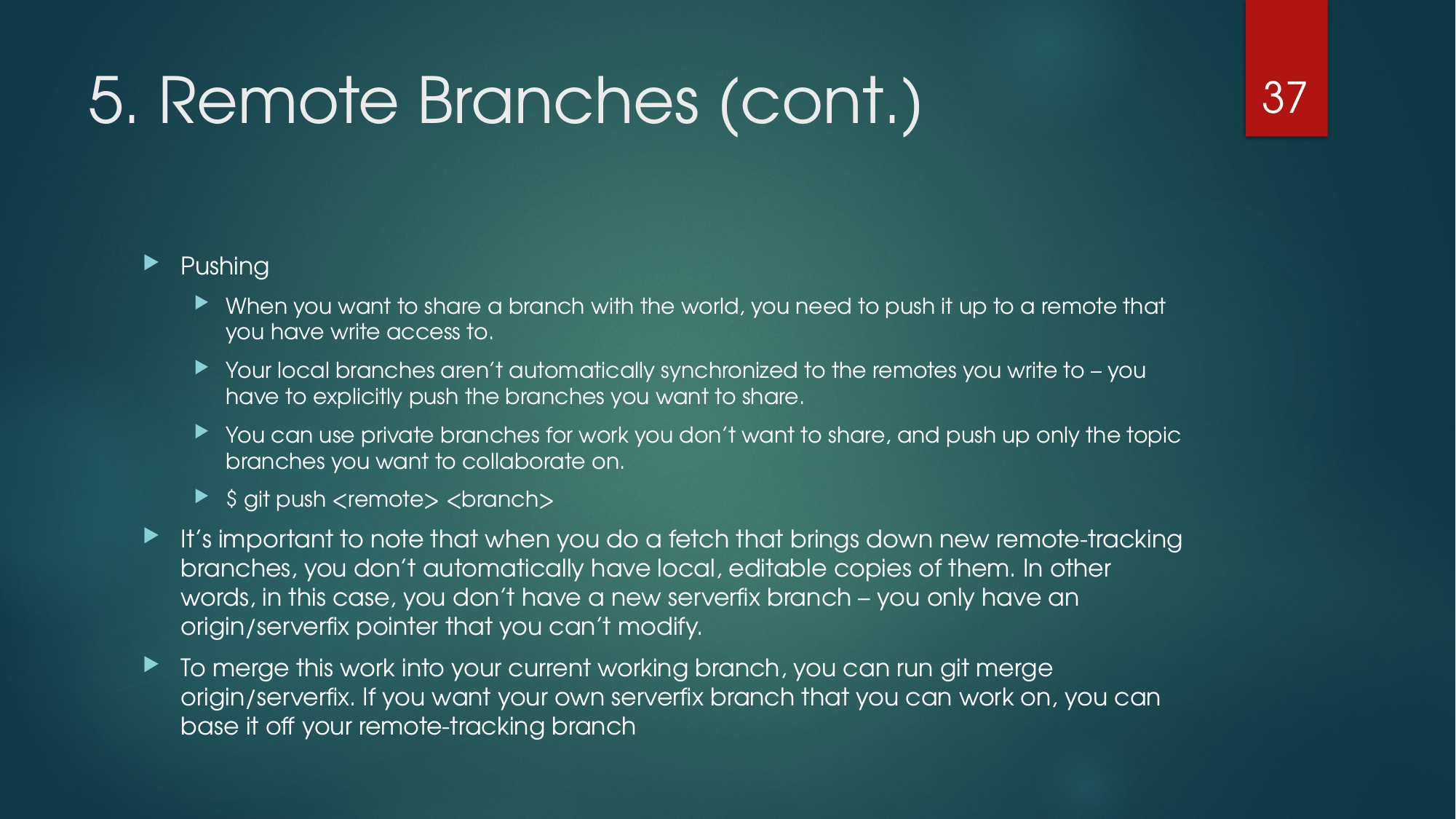

37
# 5. Remote Branches (cont.)
Pushing
When you want to share a branch with the world, you need to push it up to a remote that you have write access to.
Your local branches aren’t automatically synchronized to the remotes you write to – you have to explicitly push the branches you want to share.
You can use private branches for work you don’t want to share, and push up only the topic branches you want to collaborate on.
$ git push <remote> <branch>
It’s important to note that when you do a fetch that brings down new remote-tracking branches, you don’t automatically have local, editable copies of them. In other words, in this case, you don’t have a new serverfix branch – you only have an origin/serverfix pointer that you can’t modify.
To merge this work into your current working branch, you can run git merge origin/serverfix. If you want your own serverfix branch that you can work on, you can base it off your remote-tracking branch